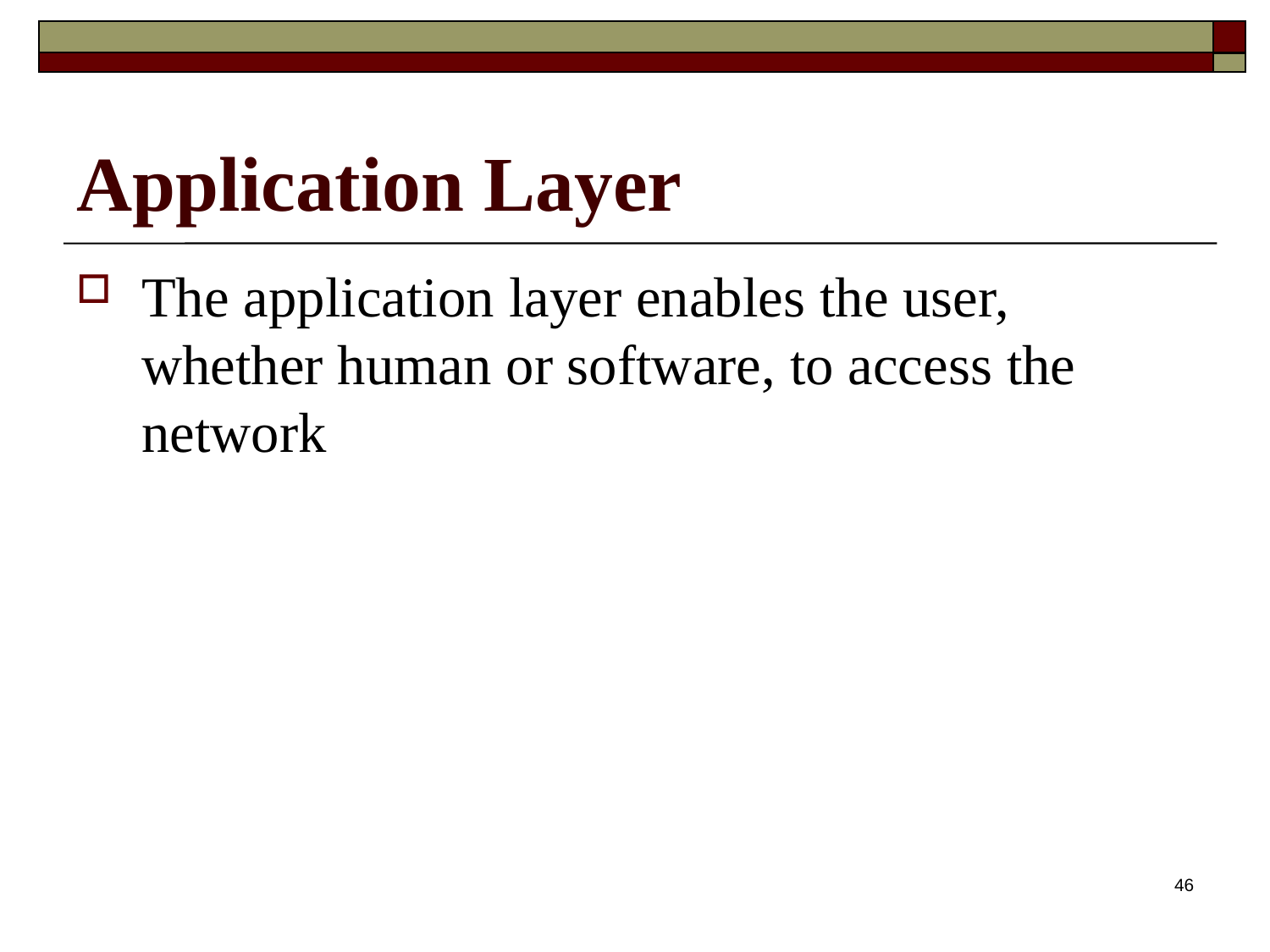

# Application Layer
The application layer enables the user, whether human or software, to access the network
46